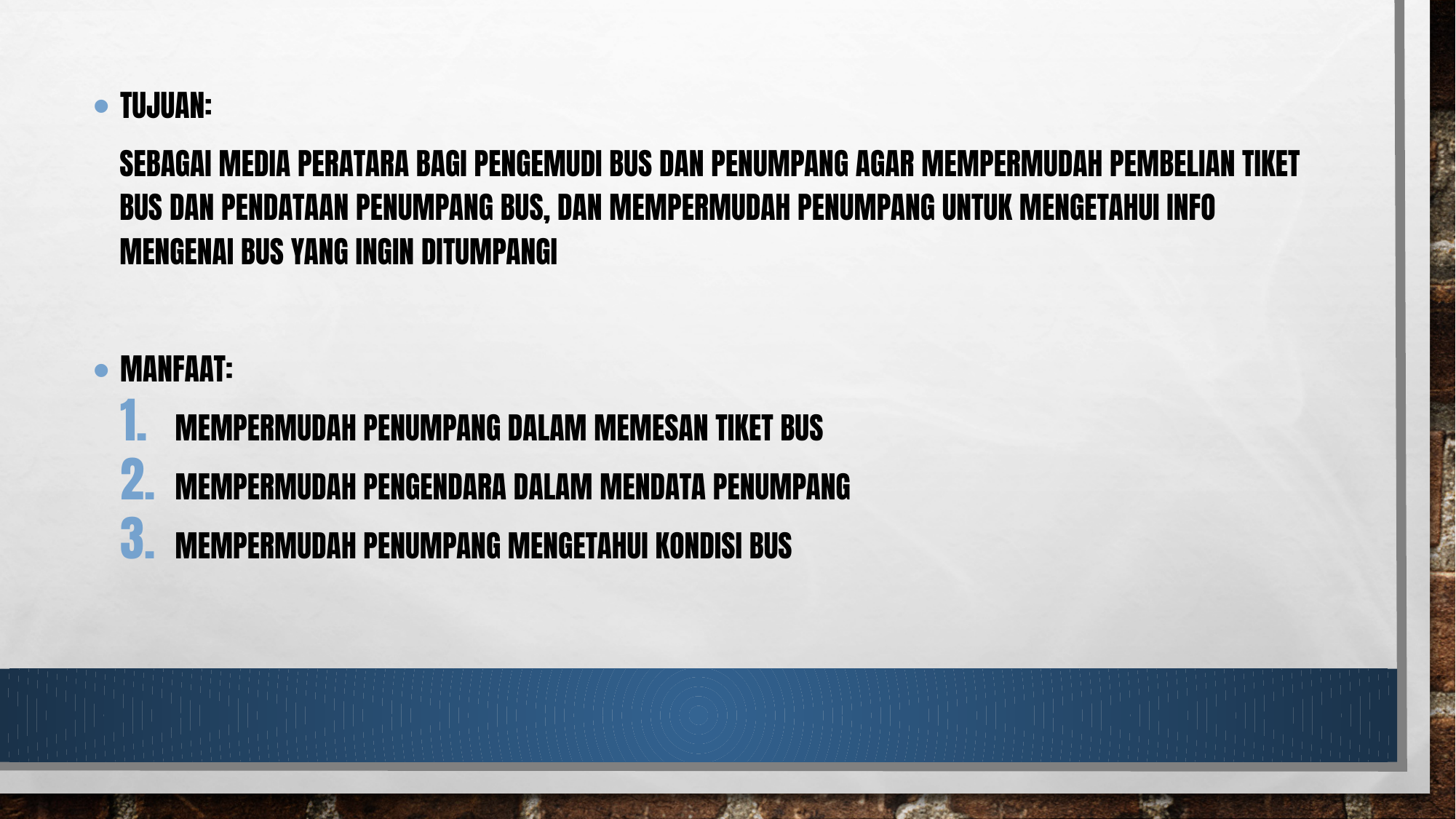

Tujuan:
Sebagai media peratara bagi pengemudi bus dan penumpang agar mempermudah pembelian tiket bus dan pendataan penumpang bus, dan mempermudah penumpang untuk mengetahui info mengenai bus yang ingin ditumpangi

Manfaat:
Mempermudah penumpang dalam memesan tiket bus
Mempermudah pengendara dalam mendata penumpang
Mempermudah penumpang mengetahui kondisi bus